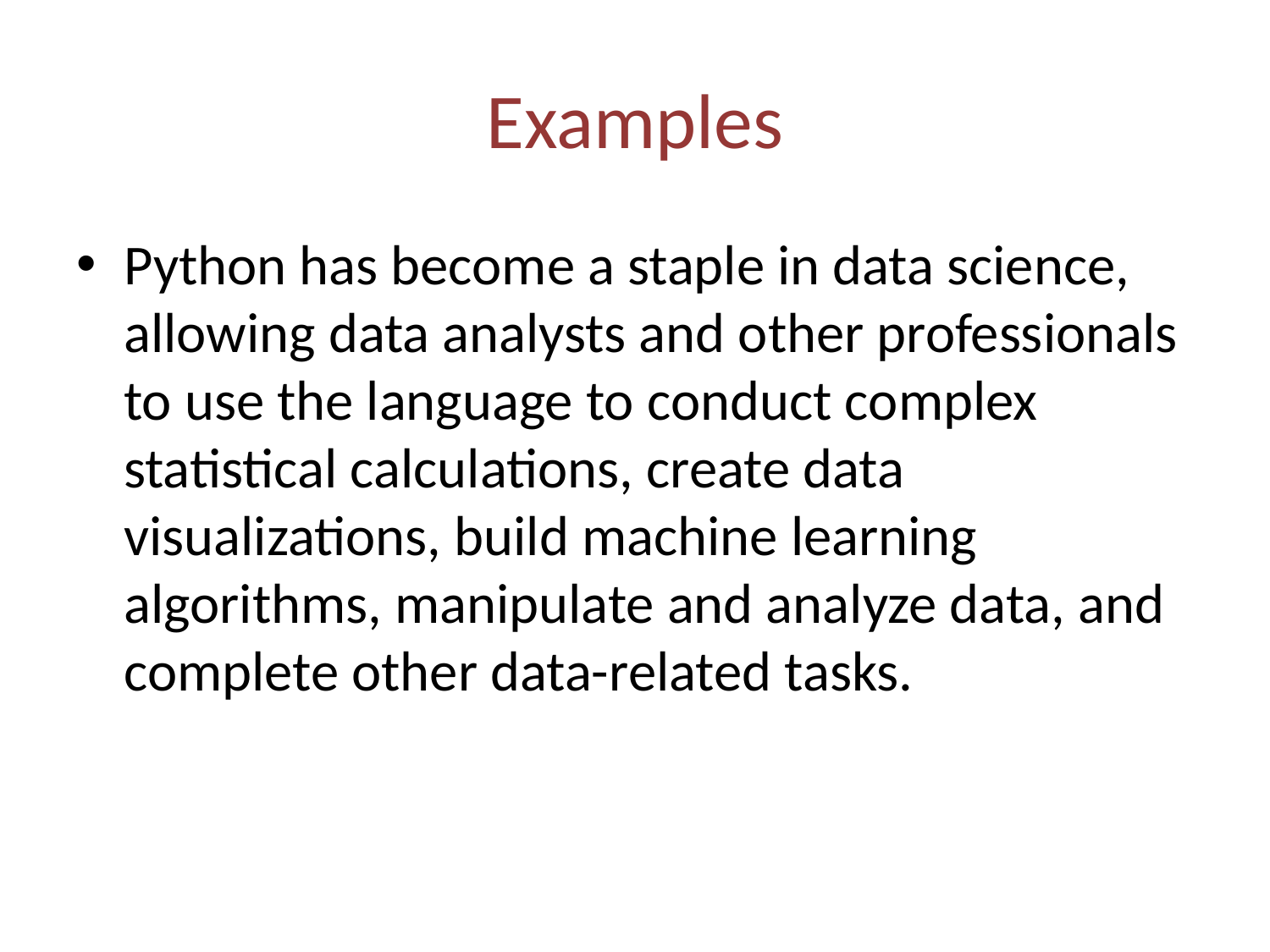

# Examples
Python has become a staple in data science, allowing data analysts and other professionals to use the language to conduct complex statistical calculations, create data visualizations, build machine learning algorithms, manipulate and analyze data, and complete other data-related tasks.